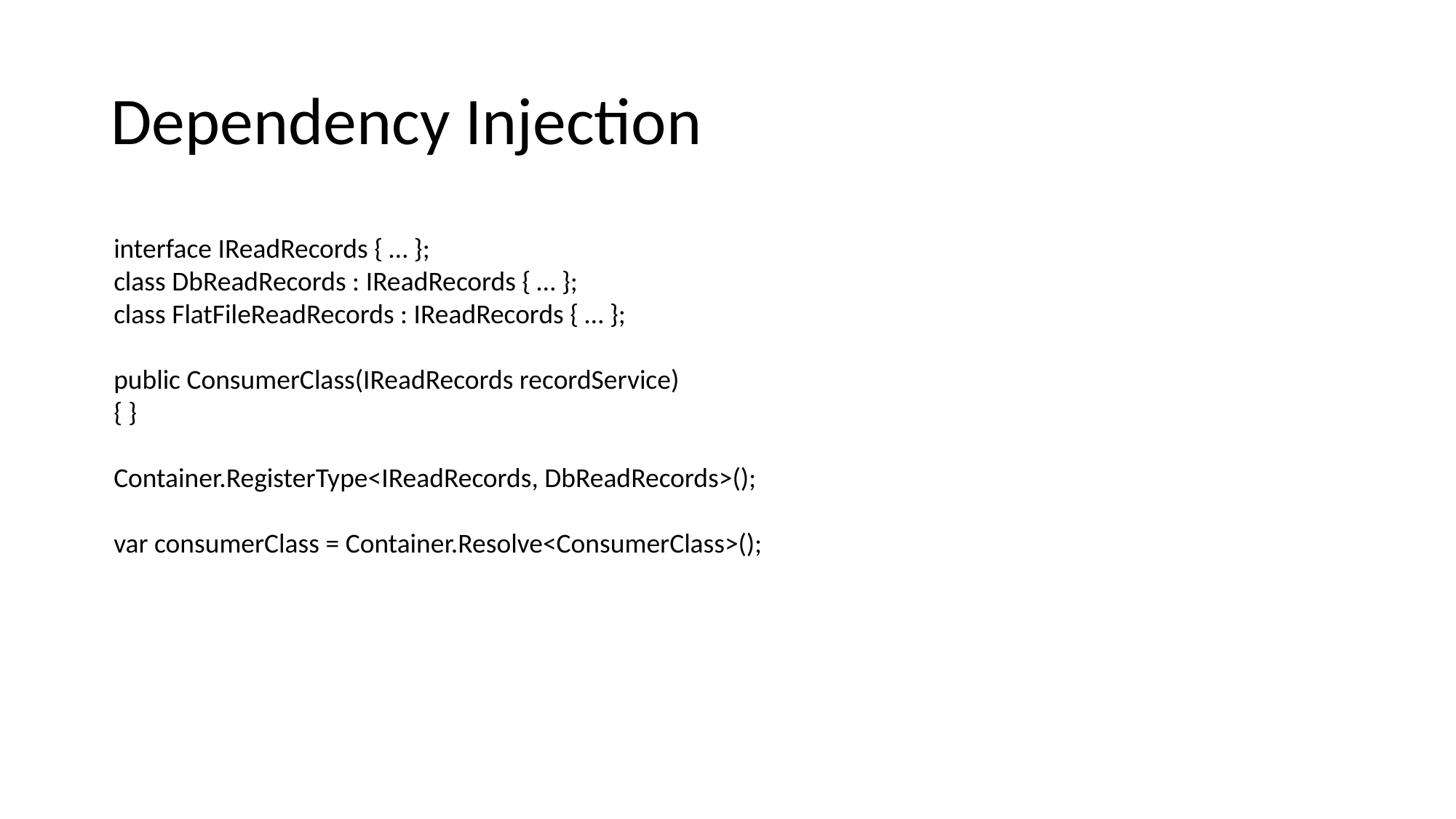

# Dependency Injection
interface IReadRecords { … };
class DbReadRecords : IReadRecords { … };
class FlatFileReadRecords : IReadRecords { … };

public ConsumerClass(IReadRecords recordService)
{ }

Container.RegisterType<IReadRecords, DbReadRecords>();

var consumerClass = Container.Resolve<ConsumerClass>();